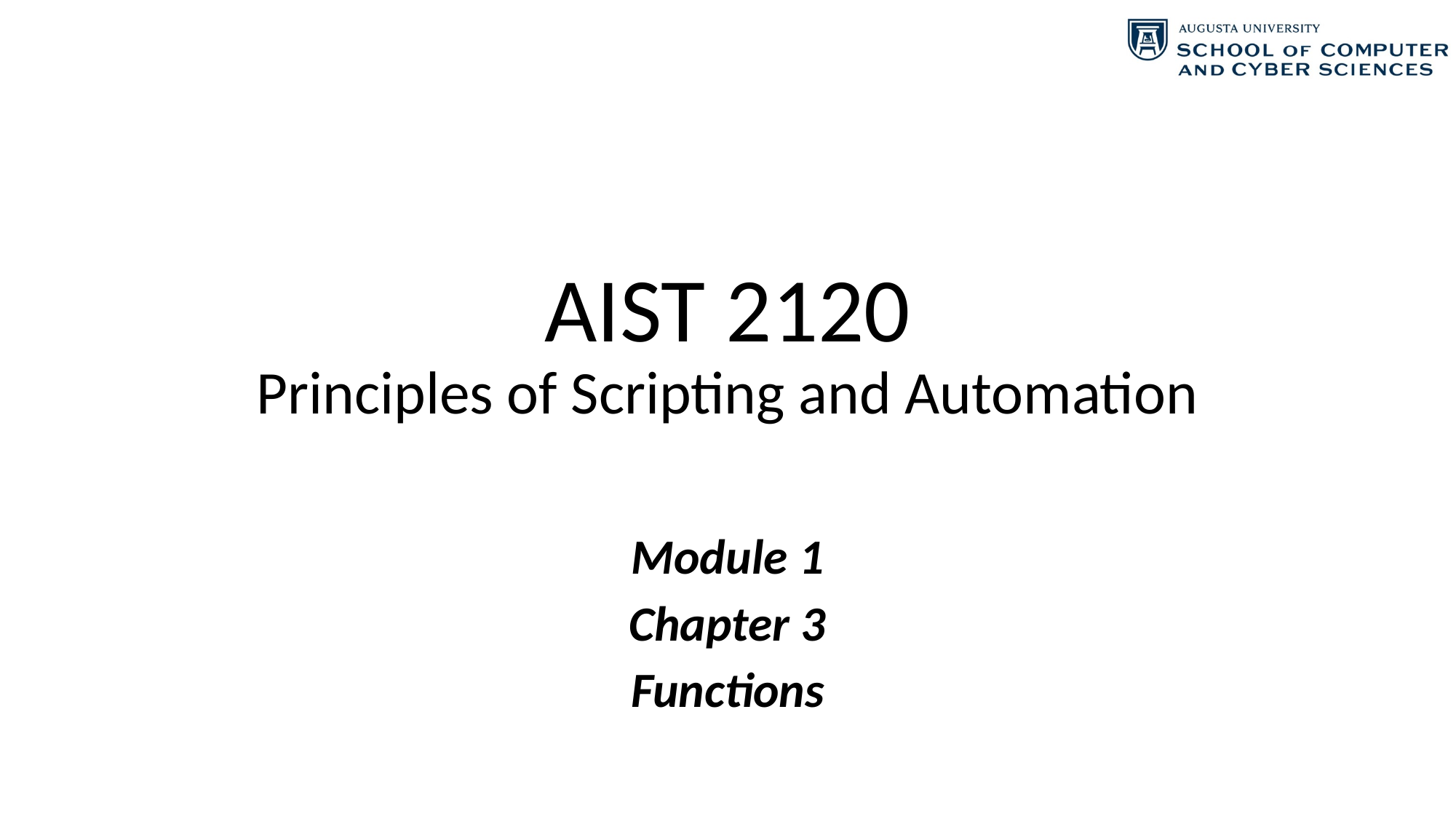

# AIST 2120 Principles of Scripting and Automation
Module 1
Chapter 3
Functions